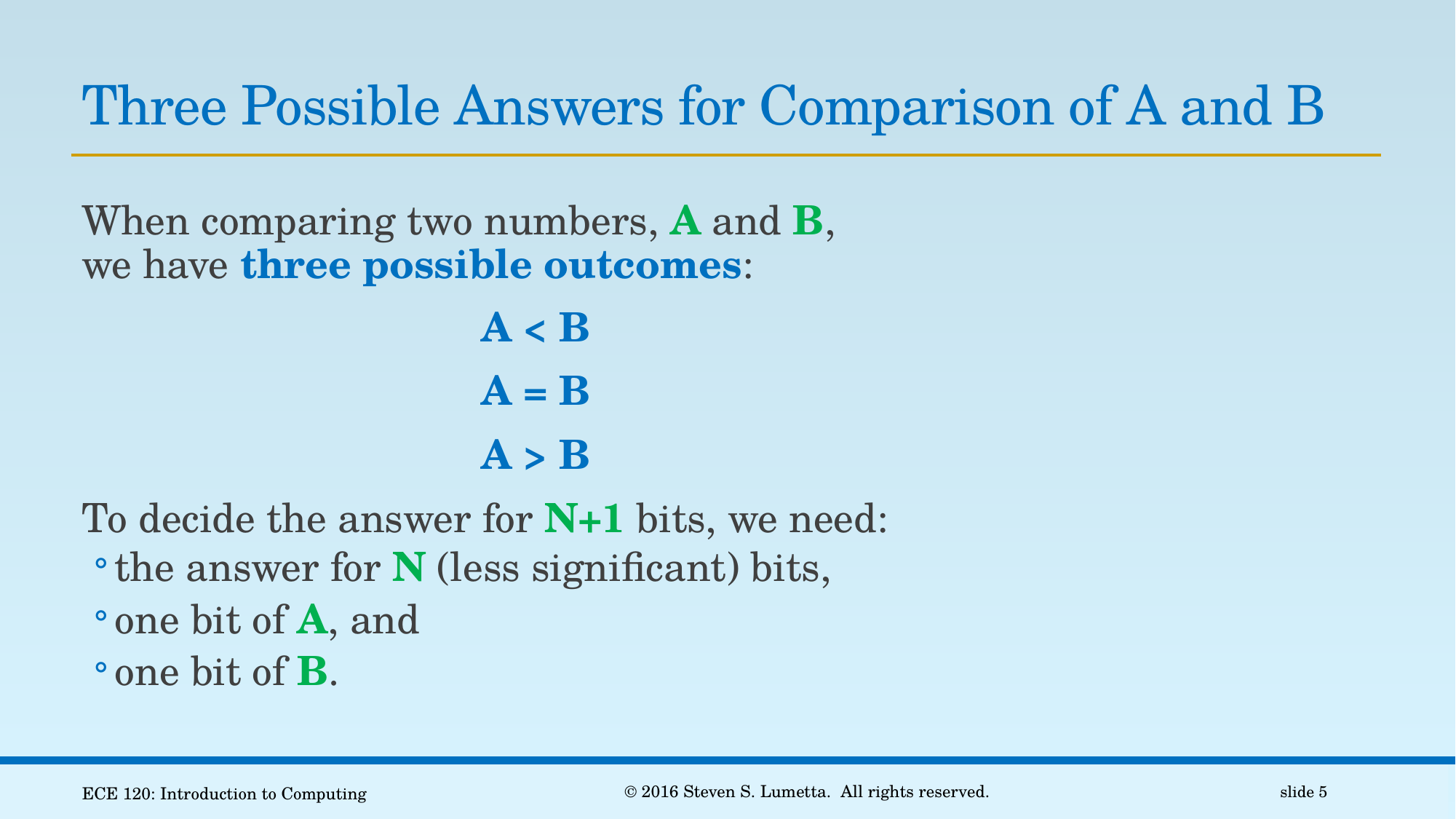

# Three Possible Answers for Comparison of A and B
When comparing two numbers, A and B,
we have three possible outcomes:
A < B
A = B
A > B
To decide the answer for N+1 bits, we need:
the answer for N (less significant) bits,
one bit of A, and
one bit of B.
ECE 120: Introduction to Computing
© 2016 Steven S. Lumetta.  All rights reserved.
slide 5